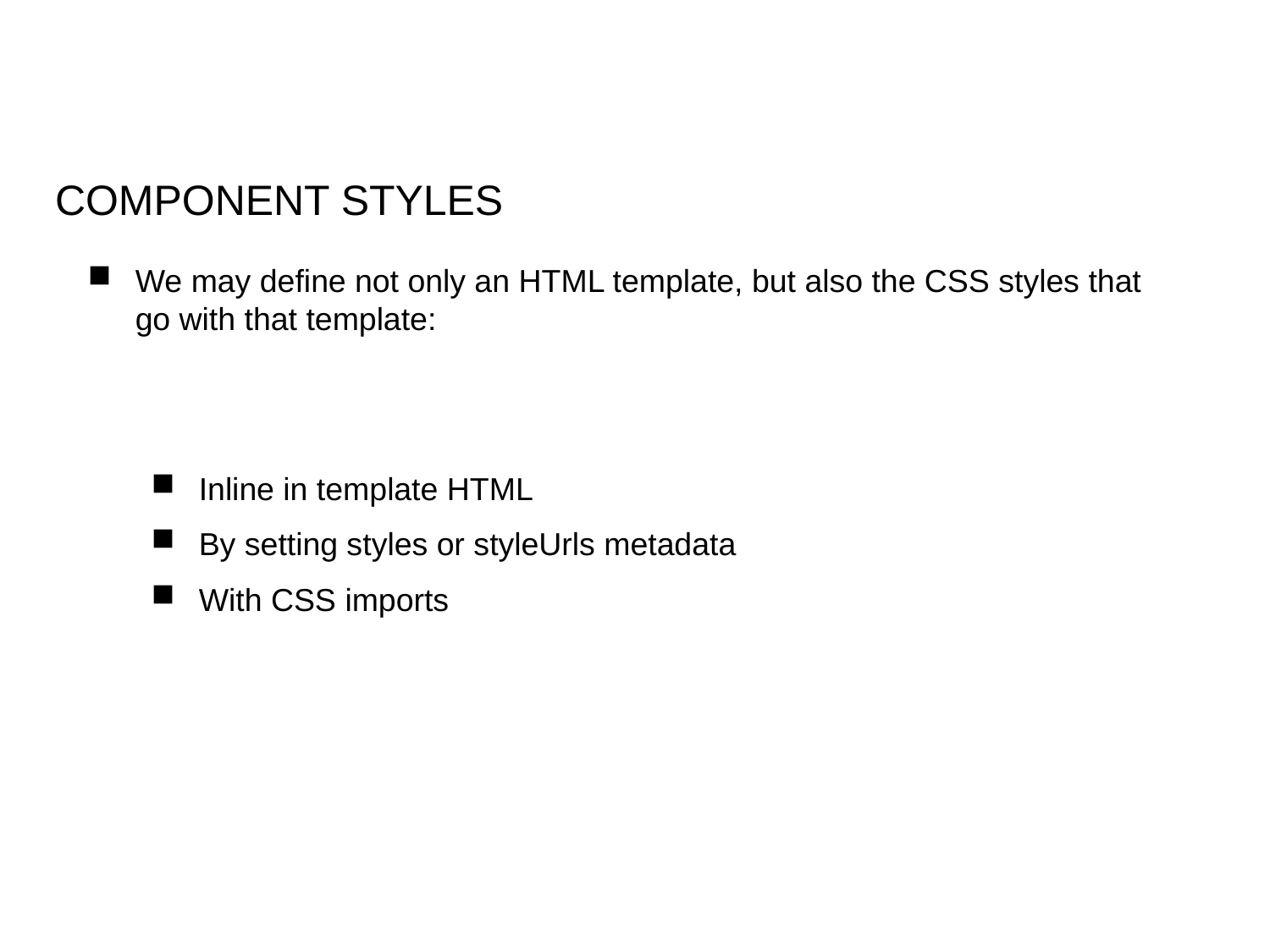

COMPONENT STYLES
We may define not only an HTML template, but also the CSS styles that go with that template:

Inline in template HTML
By setting styles or styleUrls metadata
With CSS imports